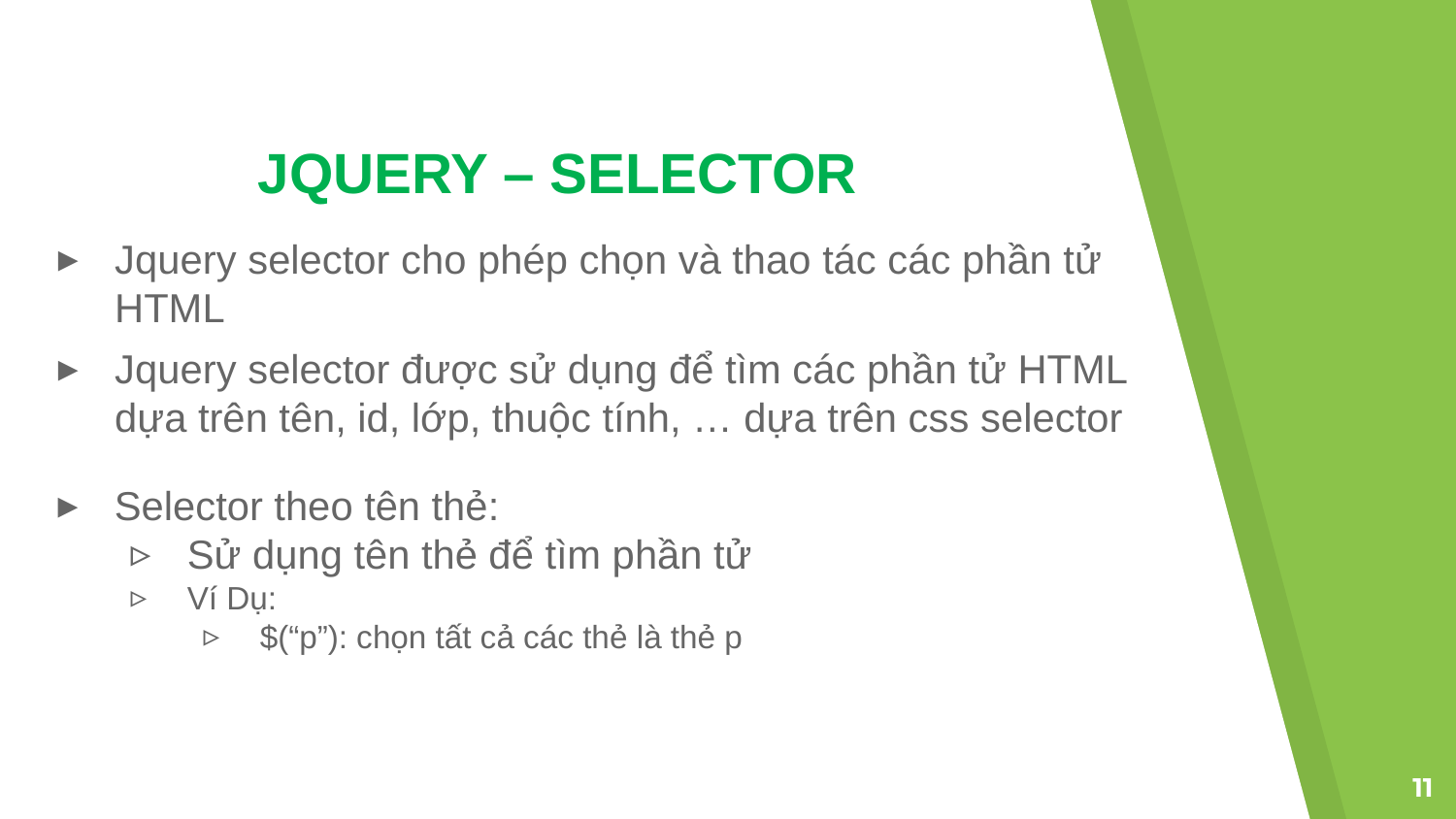

# JQUERY – SELECTOR
Jquery selector cho phép chọn và thao tác các phần tử HTML
Jquery selector được sử dụng để tìm các phần tử HTML dựa trên tên, id, lớp, thuộc tính, … dựa trên css selector
Selector theo tên thẻ:
Sử dụng tên thẻ để tìm phần tử
Ví Dụ:
$(“p”): chọn tất cả các thẻ là thẻ p
11